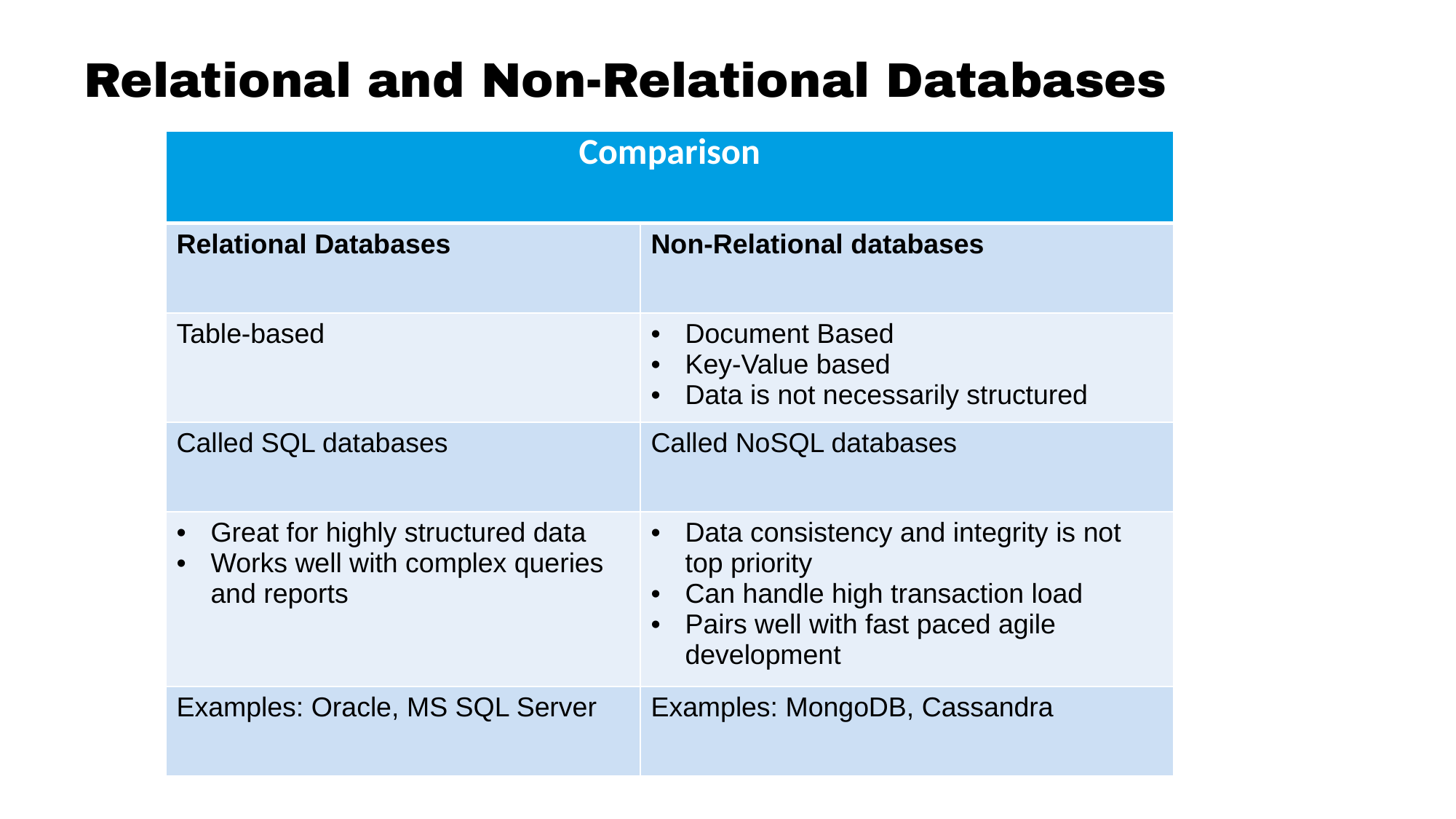

# Relational and Non-Relational Databases
| Comparison |  |
| --- | --- |
| Relational Databases | Non-Relational databases |
| Table-based | Document Based Key-Value based Data is not necessarily structured |
| Called SQL databases | Called NoSQL databases |
| Great for highly structured data Works well with complex queries and reports | Data consistency and integrity is not top priority Can handle high transaction load Pairs well with fast paced agile development |
| Examples: Oracle, MS SQL Server | Examples: MongoDB, Cassandra |